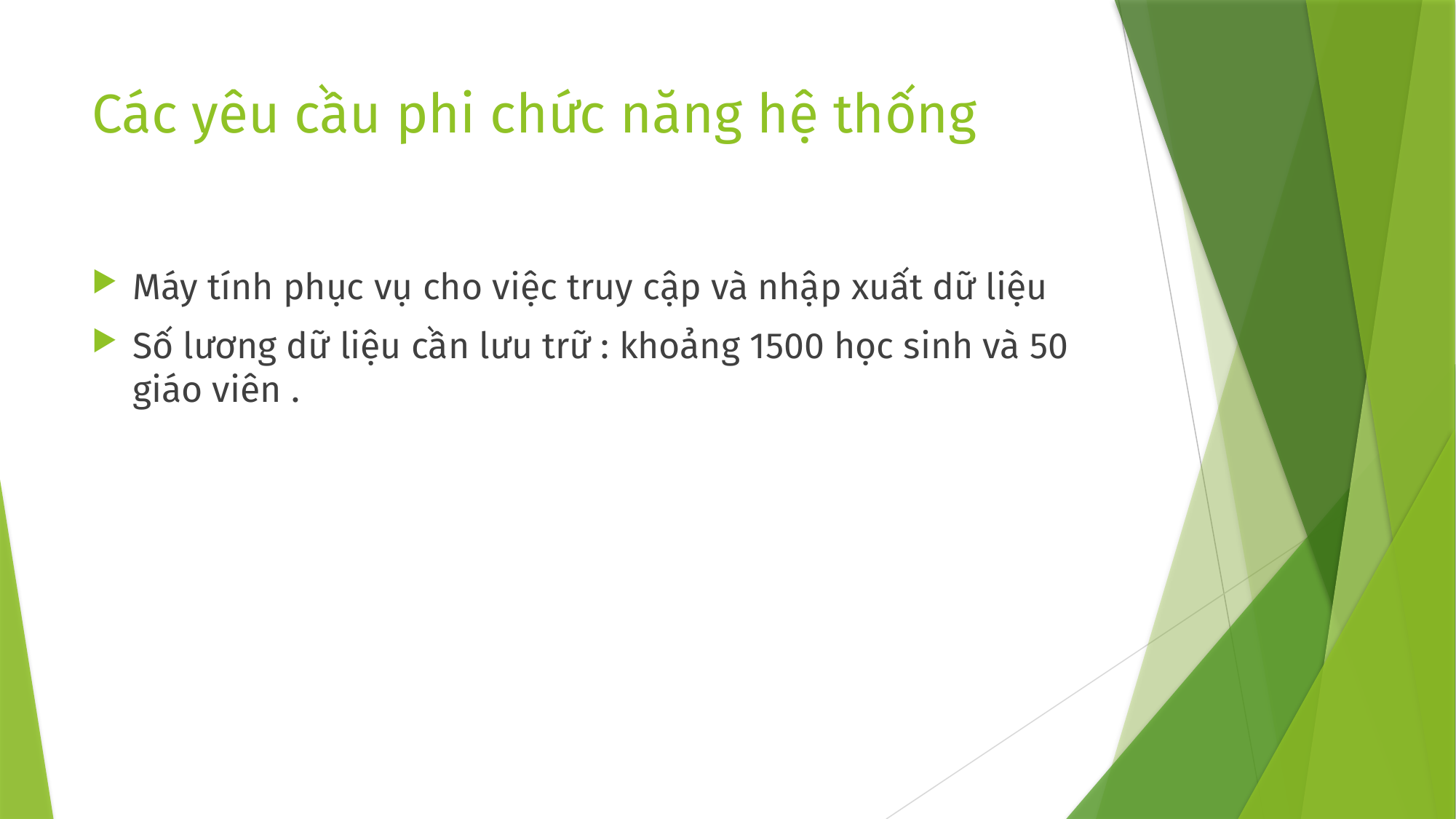

# Các yêu cầu phi chức năng hệ thống
Máy tính phục vụ cho việc truy cập và nhập xuất dữ liệu
Số lương dữ liệu cần lưu trữ : khoảng 1500 học sinh và 50 giáo viên .